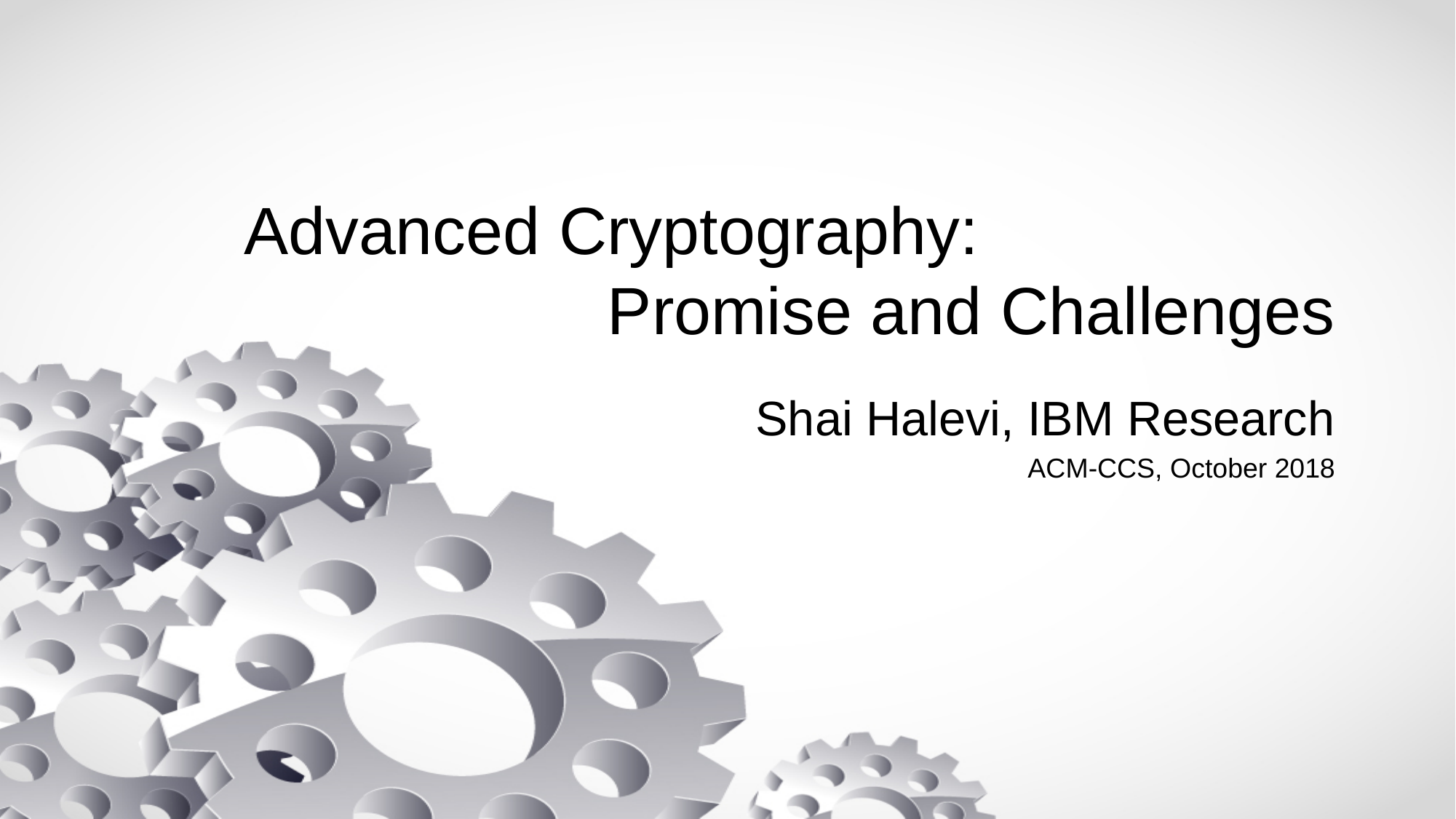

# Advanced Cryptography: Promise and Challenges
Shai Halevi, IBM Research
ACM-CCS, October 2018